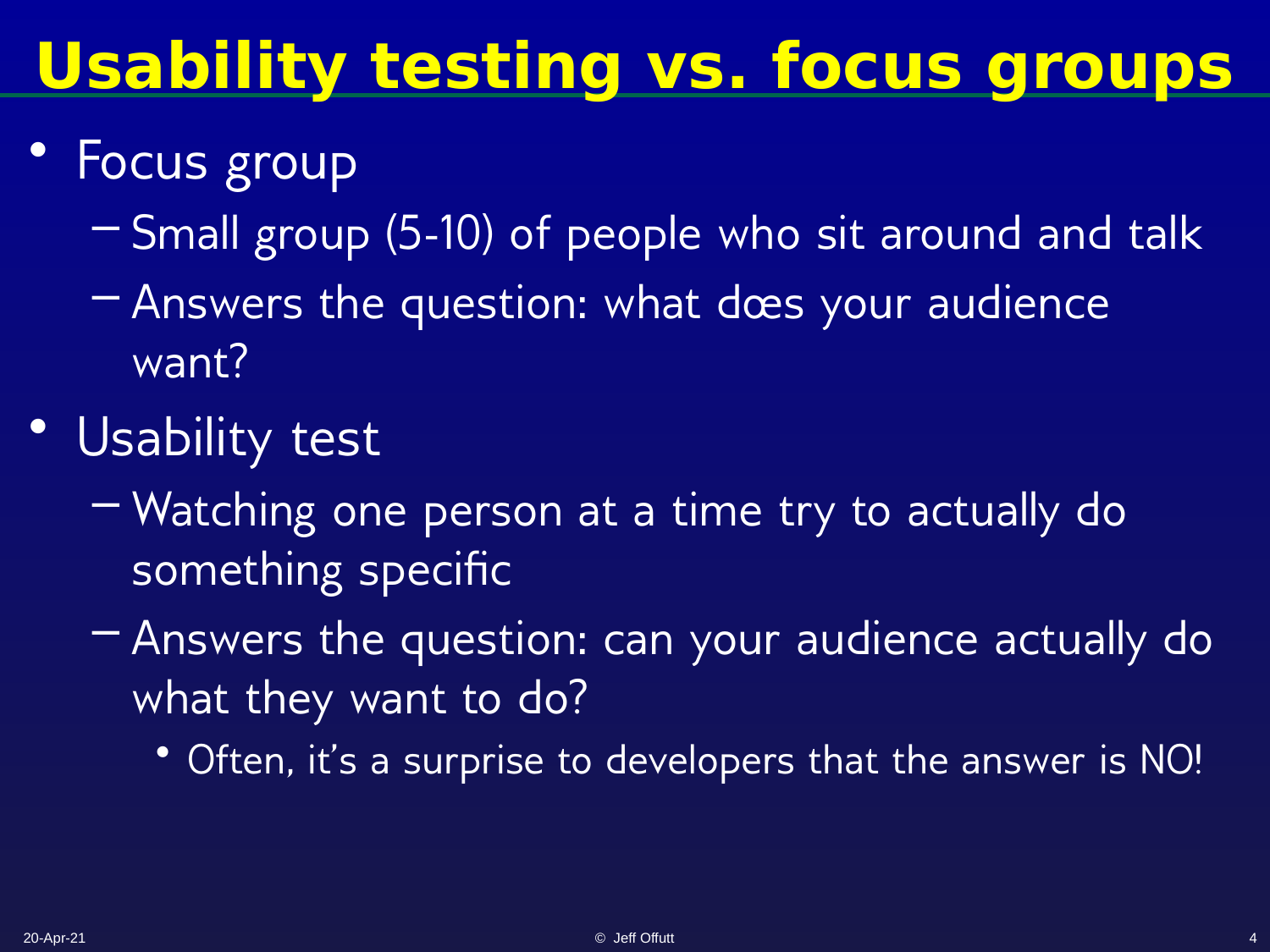

# Usability testing vs. focus groups
Focus group
Small group (5-10) of people who sit around and talk
Answers the question: what does your audience want?
Usability test
Watching one person at a time try to actually do something specific
Answers the question: can your audience actually do what they want to do?
Often, it’s a surprise to developers that the answer is NO!
20-Apr-21
©  Jeff Offutt
4